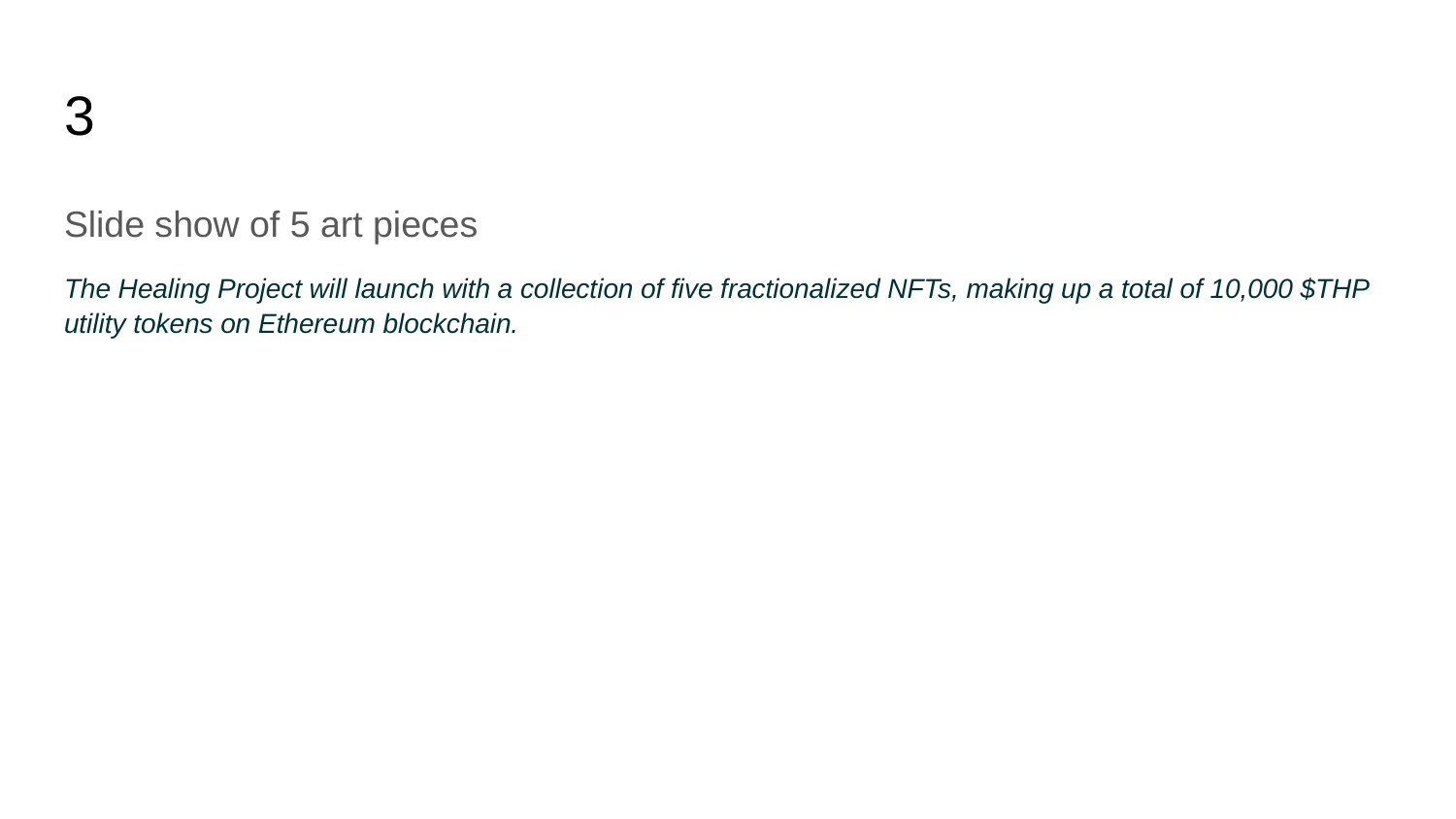

# 3
Slide show of 5 art pieces
The Healing Project will launch with a collection of five fractionalized NFTs, making up a total of 10,000 $THP utility tokens on Ethereum blockchain.